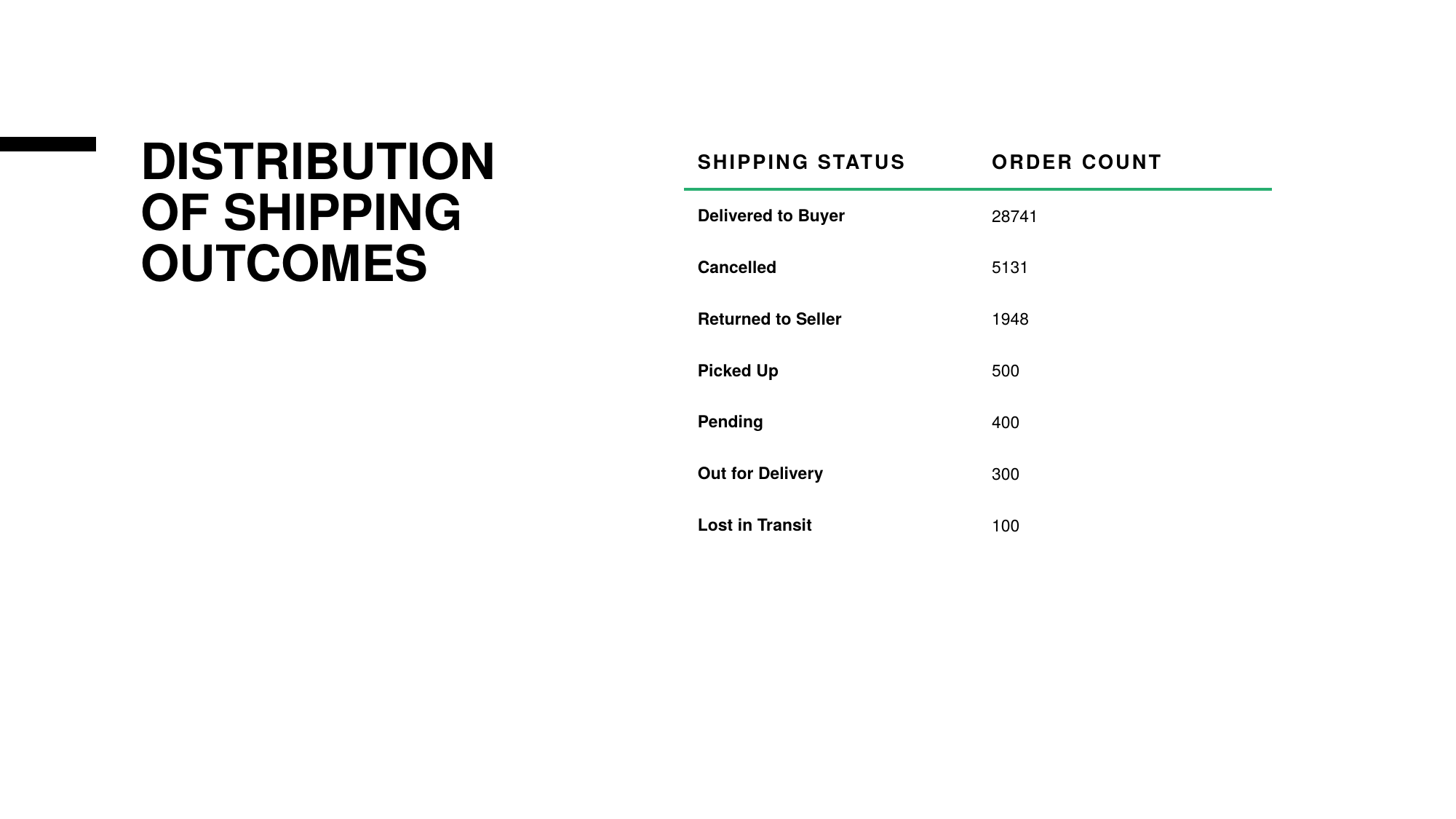

# Distribution of Shipping Outcomes
| Shipping Status | Order Count |
| --- | --- |
| Delivered to Buyer | 28741 |
| Cancelled | 5131 |
| Returned to Seller | 1948 |
| Picked Up | 500 |
| Pending | 400 |
| Out for Delivery | 300 |
| Lost in Transit | 100 |